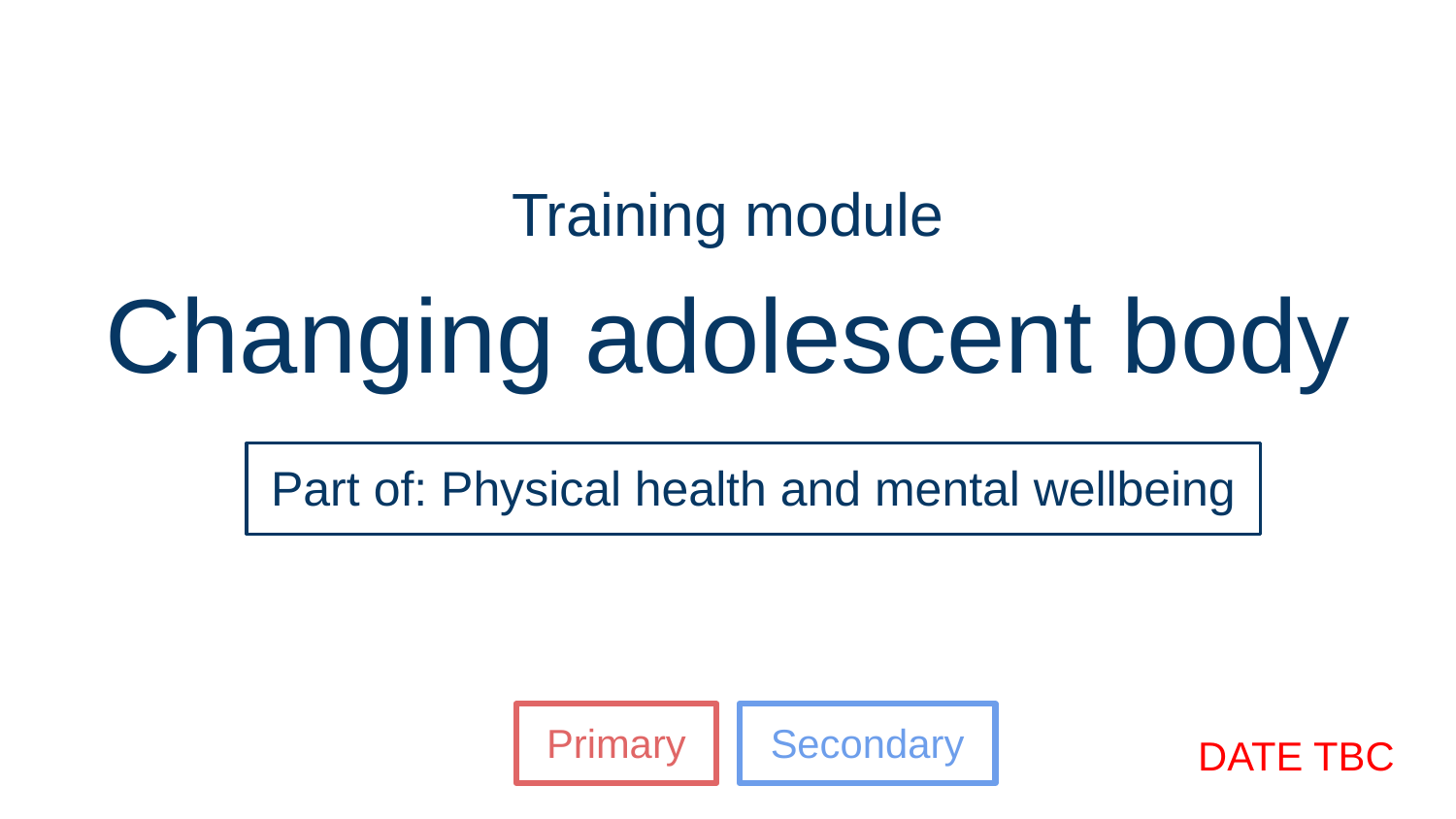

Training module
# Changing adolescent body
Part of: Physical health and mental wellbeing
Primary
Secondary
DATE TBC